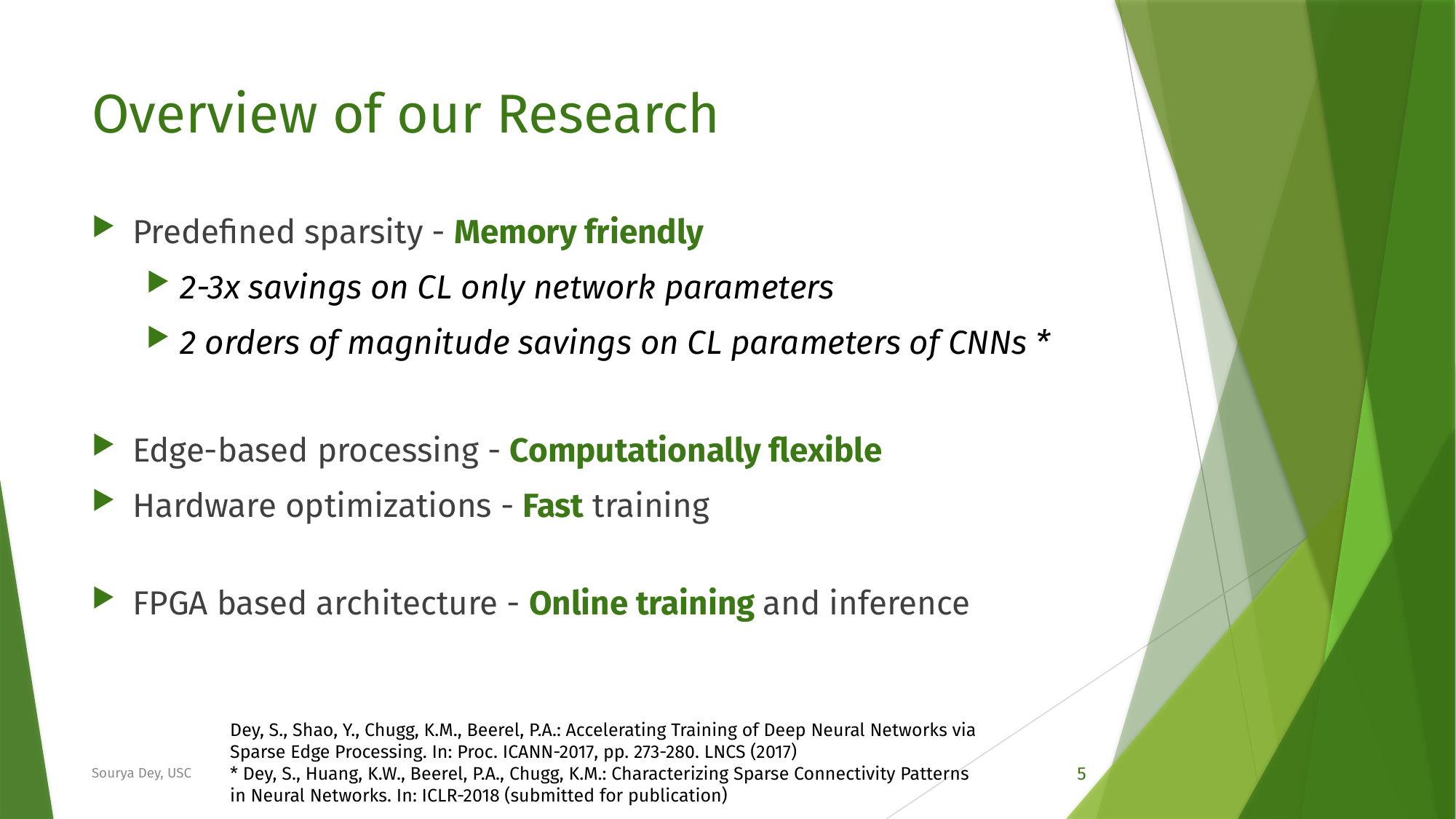

# Overview of our Research
Predefined sparsity - Memory friendly
2-3x savings on CL only network parameters
2 orders of magnitude savings on CL parameters of CNNs *

Edge-based processing - Computationally flexible
Hardware optimizations - Fast training

FPGA based architecture - Online training and inference
Dey, S., Shao, Y., Chugg, K.M., Beerel, P.A.: Accelerating Training of Deep Neural Networks via Sparse Edge Processing. In: Proc. ICANN-2017, pp. 273-280. LNCS (2017)
* Dey, S., Huang, K.W., Beerel, P.A., Chugg, K.M.: Characterizing Sparse Connectivity Patterns in Neural Networks. In: ICLR-2018 (submitted for publication)

Sourya Dey, USC
5